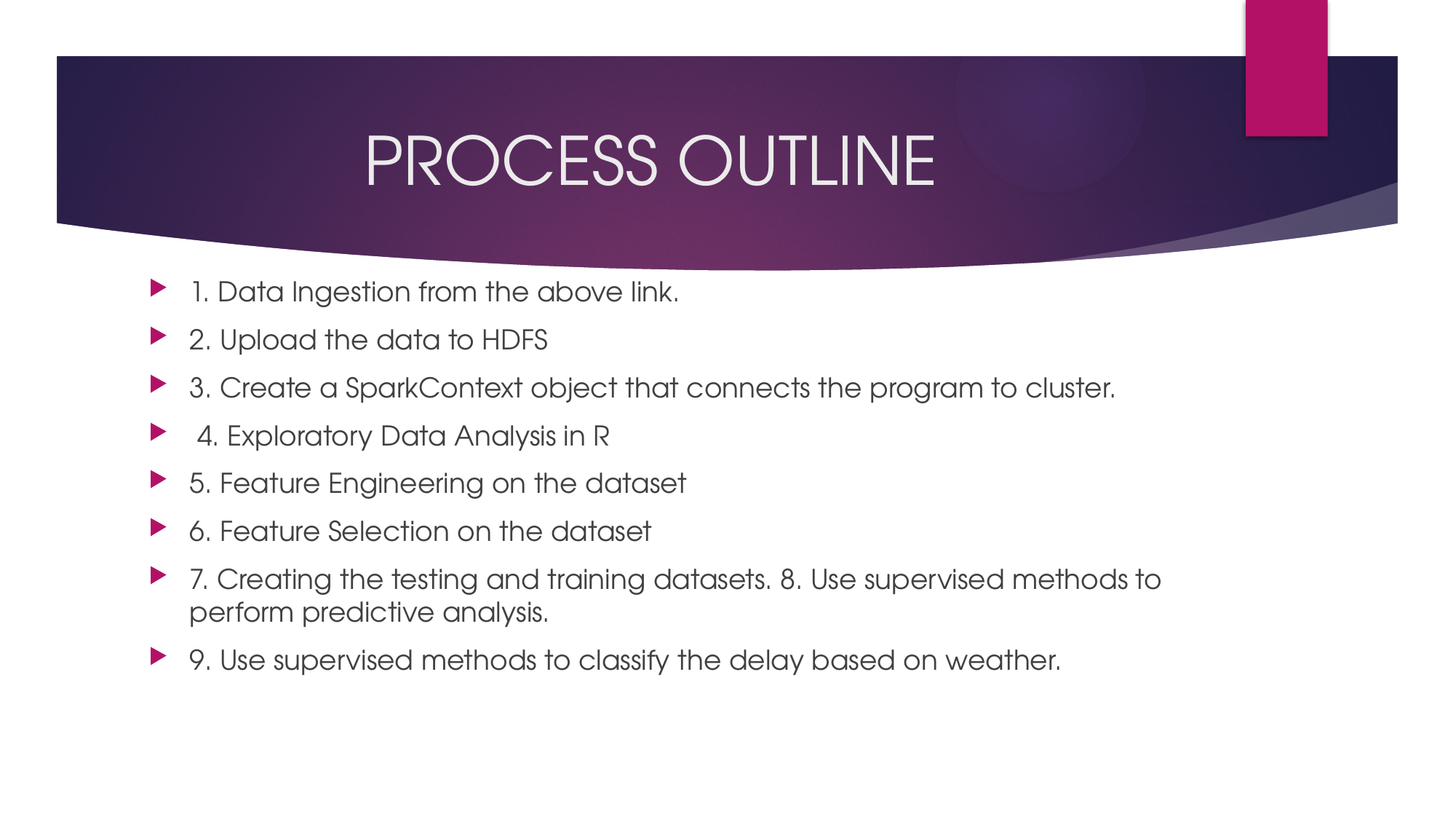

# PROCESS OUTLINE
1. Data Ingestion from the above link.
2. Upload the data to HDFS
3. Create a SparkContext object that connects the program to cluster.
 4. Exploratory Data Analysis in R
5. Feature Engineering on the dataset
6. Feature Selection on the dataset
7. Creating the testing and training datasets. 8. Use supervised methods to perform predictive analysis.
9. Use supervised methods to classify the delay based on weather.